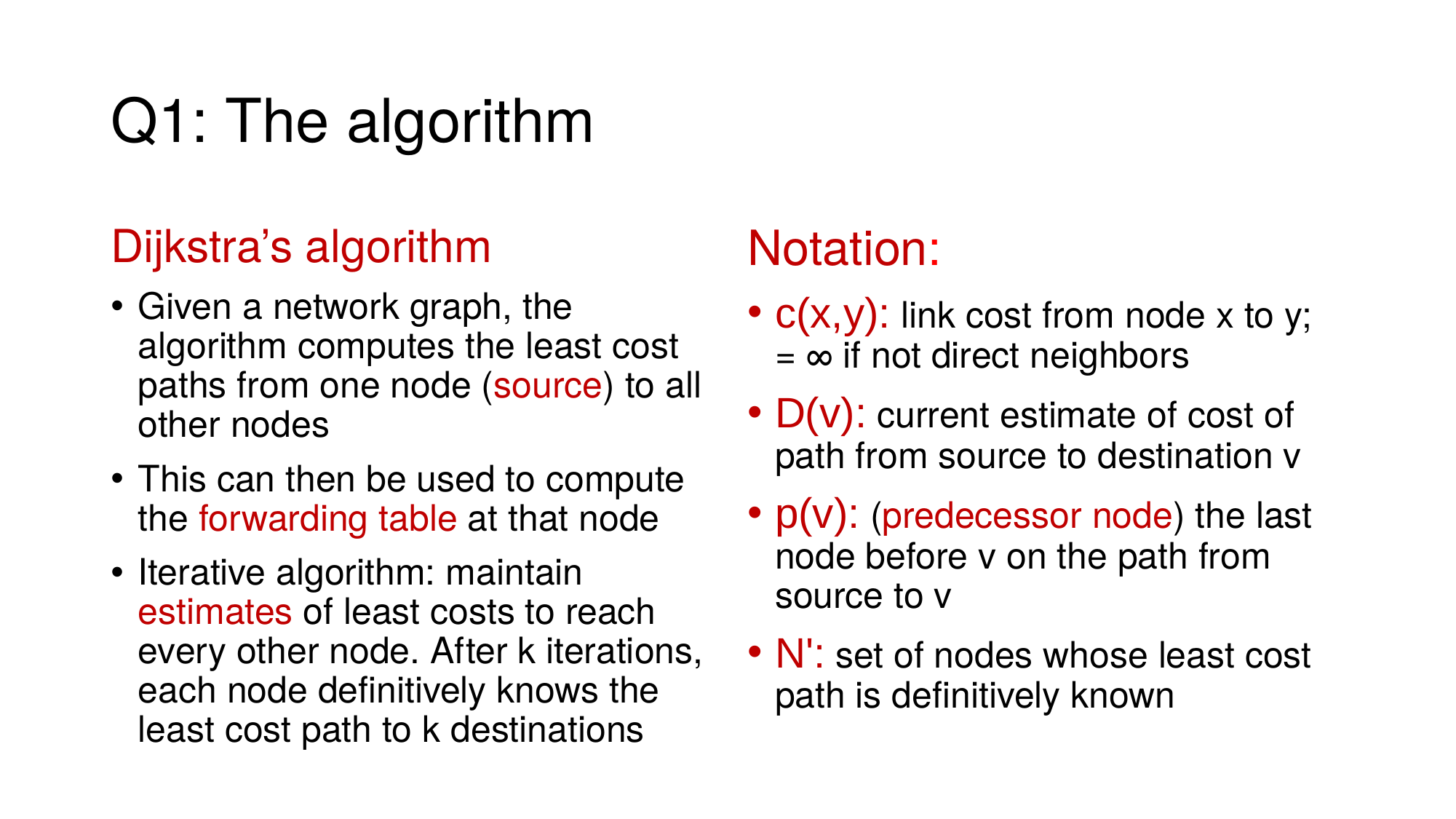

# Q1: The algorithm
Dijkstra’s algorithm
Given a network graph, the algorithm computes the least cost paths from one node (source) to all other nodes
This can then be used to compute the forwarding table at that node
Iterative algorithm: maintain estimates of least costs to reach every other node. After k iterations, each node definitively knows the least cost path to k destinations
Notation:
c(x,y): link cost from node x to y;  = ∞ if not direct neighbors
D(v): current estimate of cost of path from source to destination v
p(v): (predecessor node) the last node before v on the path from source to v
N': set of nodes whose least cost path is definitively known